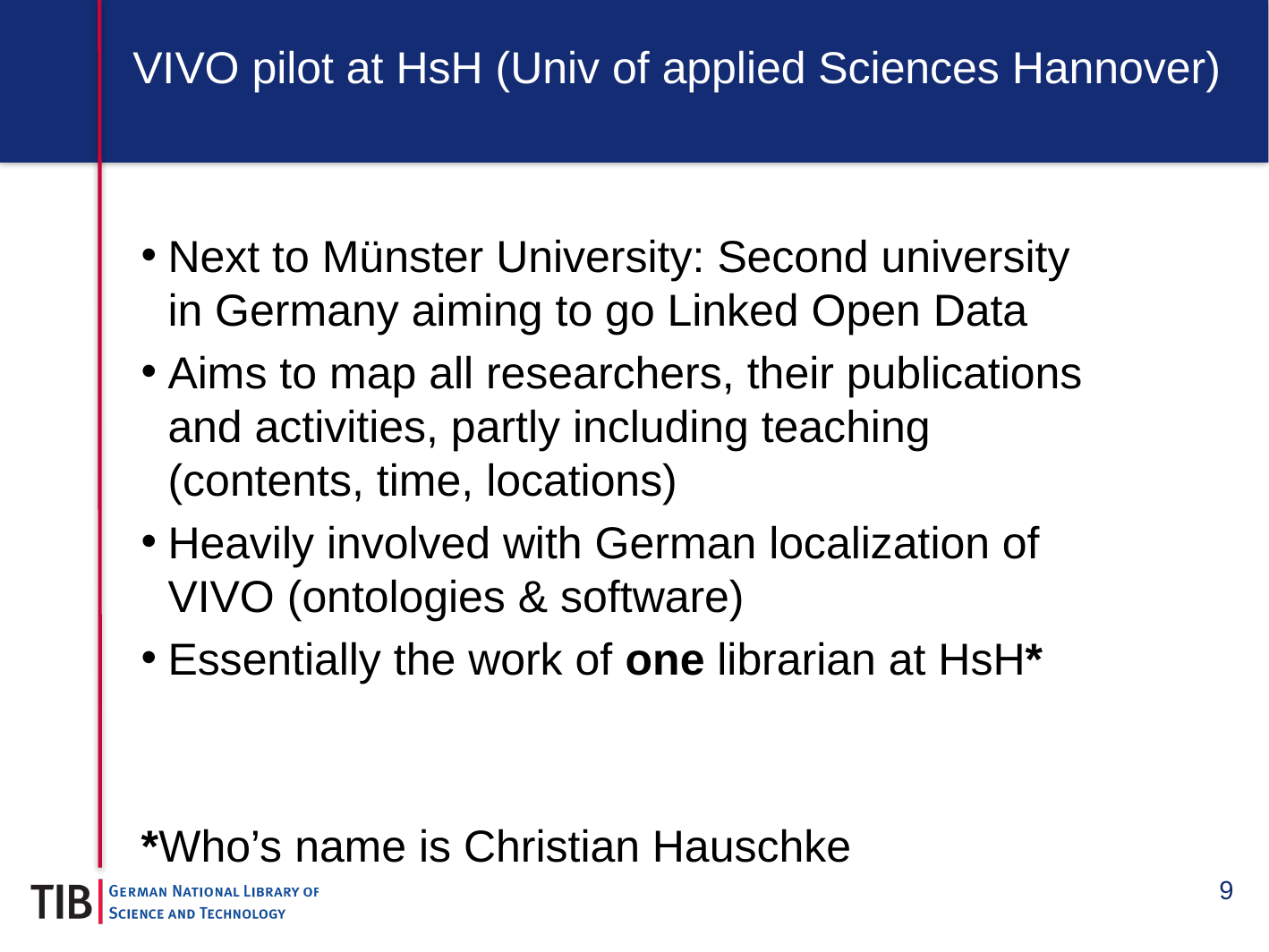

# VIVO pilot at HsH (Univ of applied Sciences Hannover)
Next to Münster University: Second university in Germany aiming to go Linked Open Data
Aims to map all researchers, their publications and activities, partly including teaching (contents, time, locations)
Heavily involved with German localization of VIVO (ontologies & software)
Essentially the work of one librarian at HsH*

*Who’s name is Christian Hauschke

9